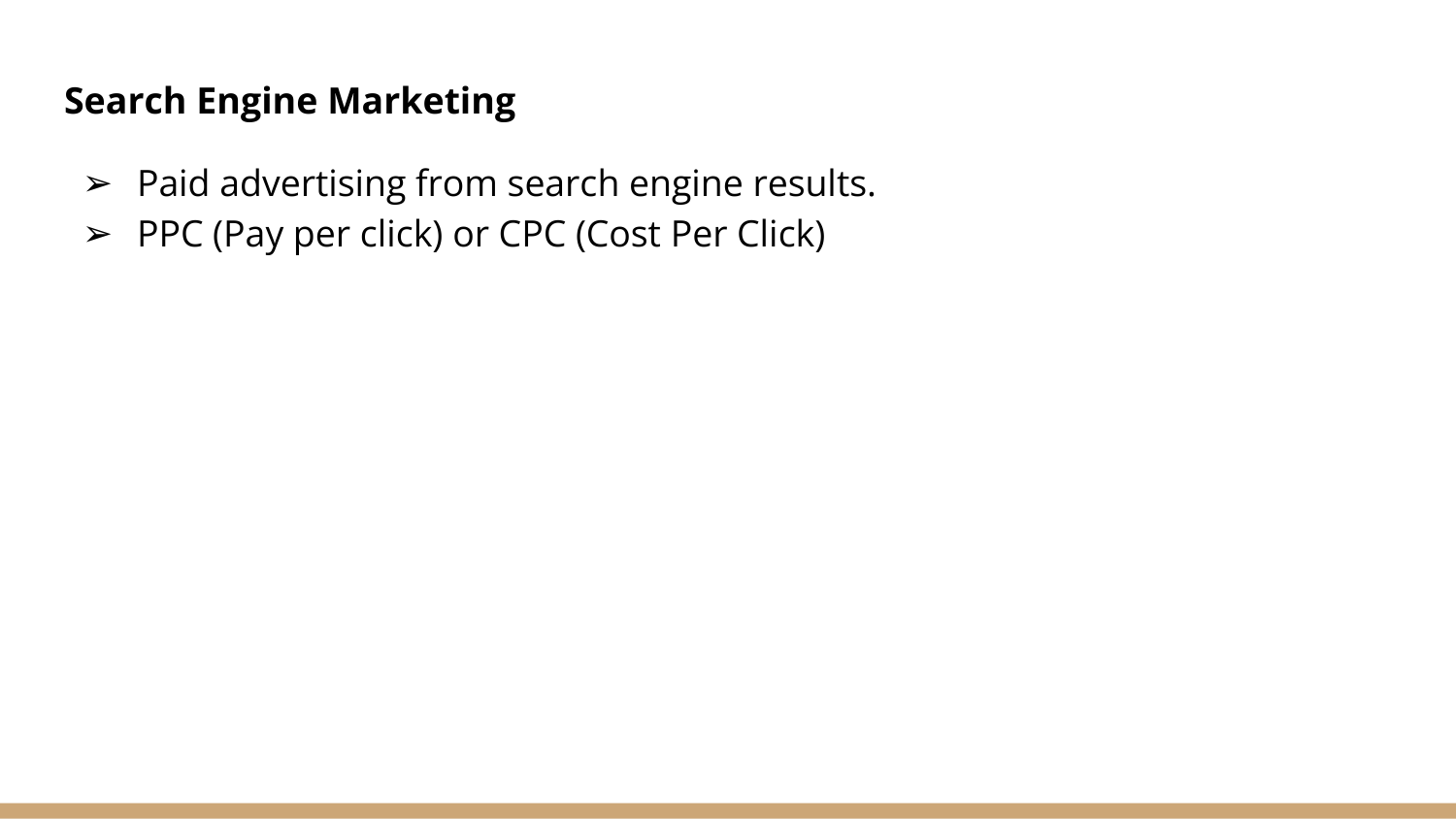

Search Engine Marketing
Paid advertising from search engine results.
PPC (Pay per click) or CPC (Cost Per Click)